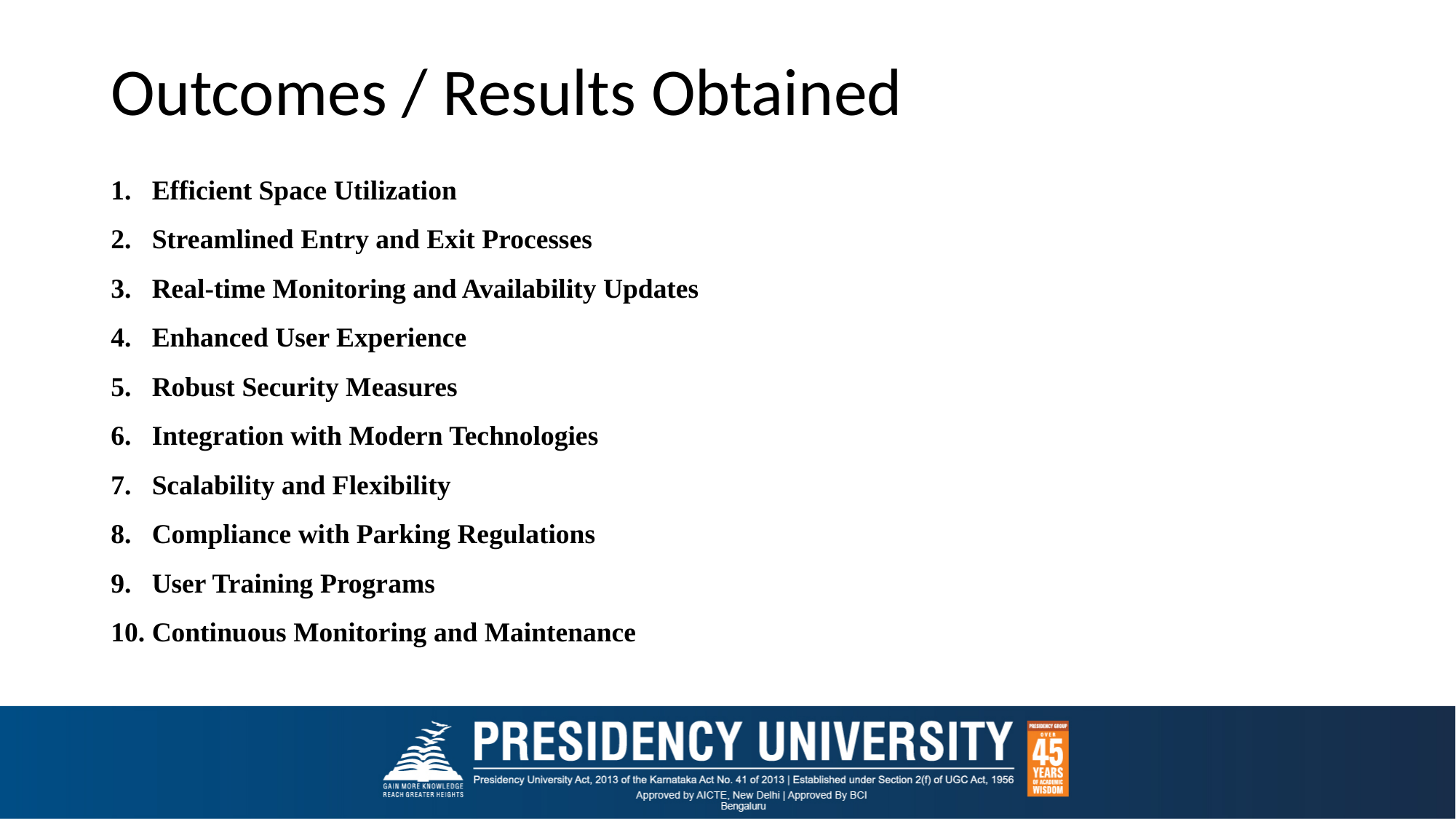

# Outcomes / Results Obtained
Efficient Space Utilization
Streamlined Entry and Exit Processes
Real-time Monitoring and Availability Updates
Enhanced User Experience
Robust Security Measures
Integration with Modern Technologies
Scalability and Flexibility
Compliance with Parking Regulations
User Training Programs
Continuous Monitoring and Maintenance